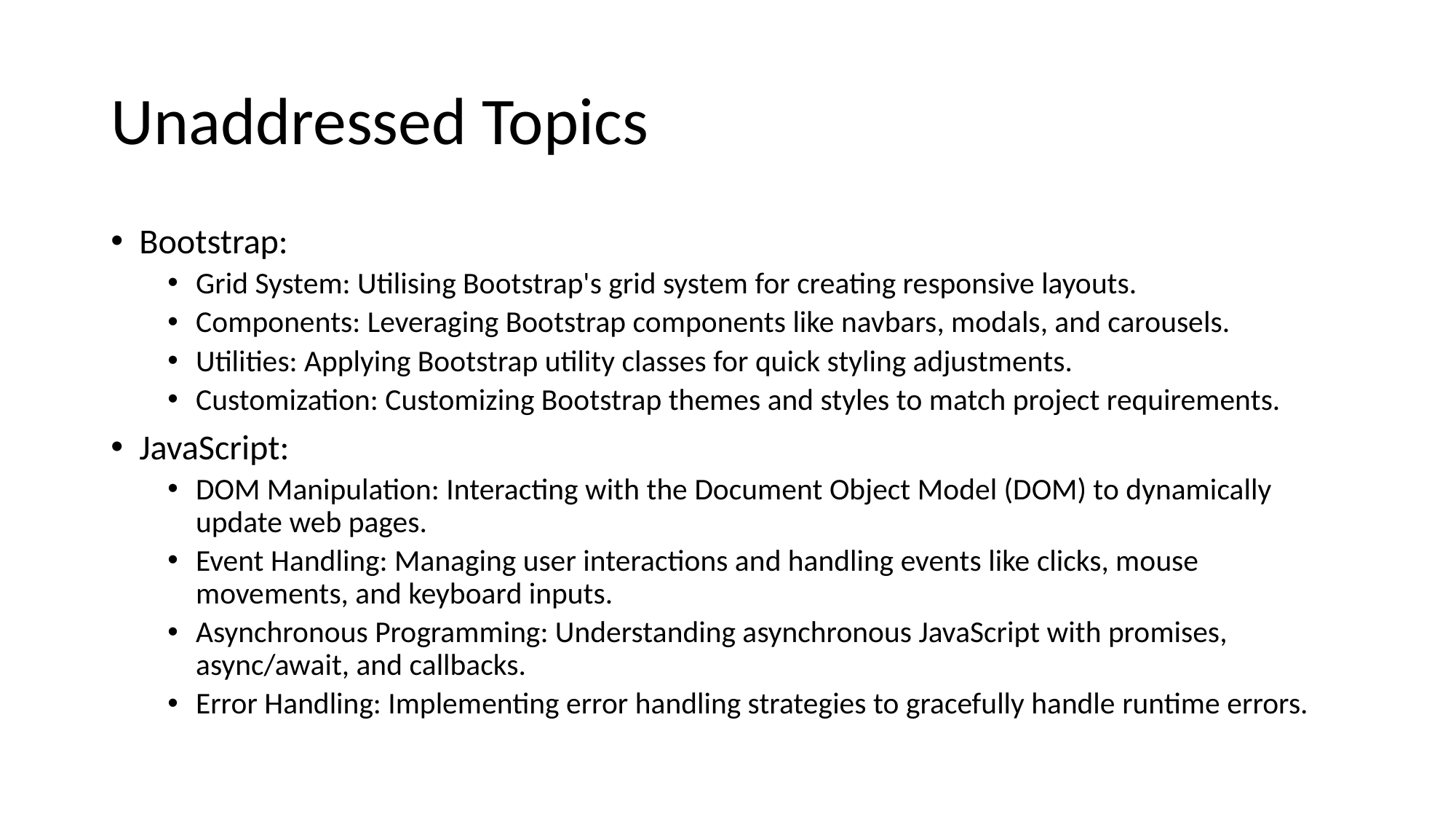

# Unaddressed Topics
Bootstrap:
Grid System: Utilising Bootstrap's grid system for creating responsive layouts.
Components: Leveraging Bootstrap components like navbars, modals, and carousels.
Utilities: Applying Bootstrap utility classes for quick styling adjustments.
Customization: Customizing Bootstrap themes and styles to match project requirements.
JavaScript:
DOM Manipulation: Interacting with the Document Object Model (DOM) to dynamically update web pages.
Event Handling: Managing user interactions and handling events like clicks, mouse movements, and keyboard inputs.
Asynchronous Programming: Understanding asynchronous JavaScript with promises, async/await, and callbacks.
Error Handling: Implementing error handling strategies to gracefully handle runtime errors.